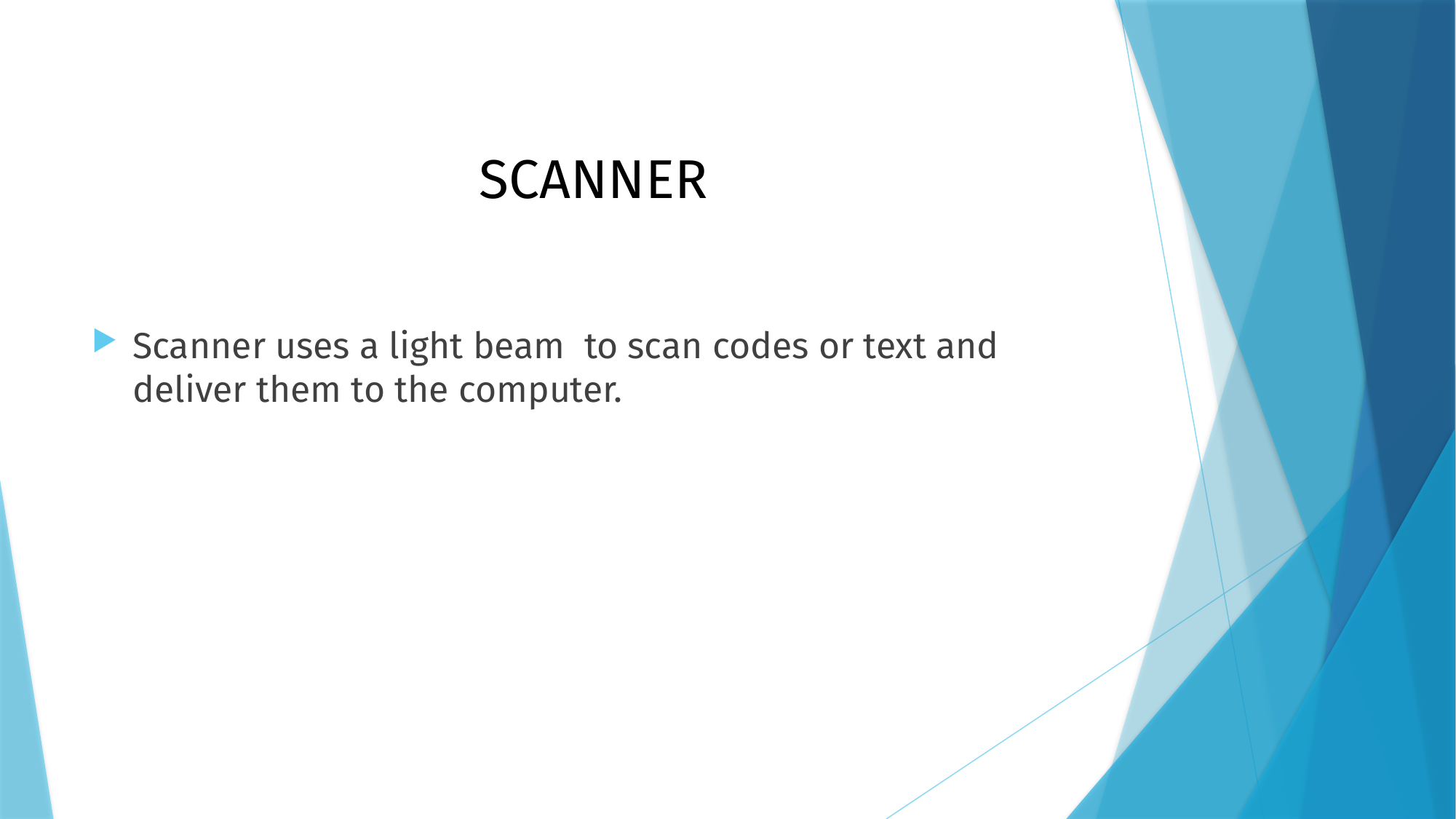

# SCANNER

Scanner uses a light beam  to scan codes or text and deliver them to the computer.